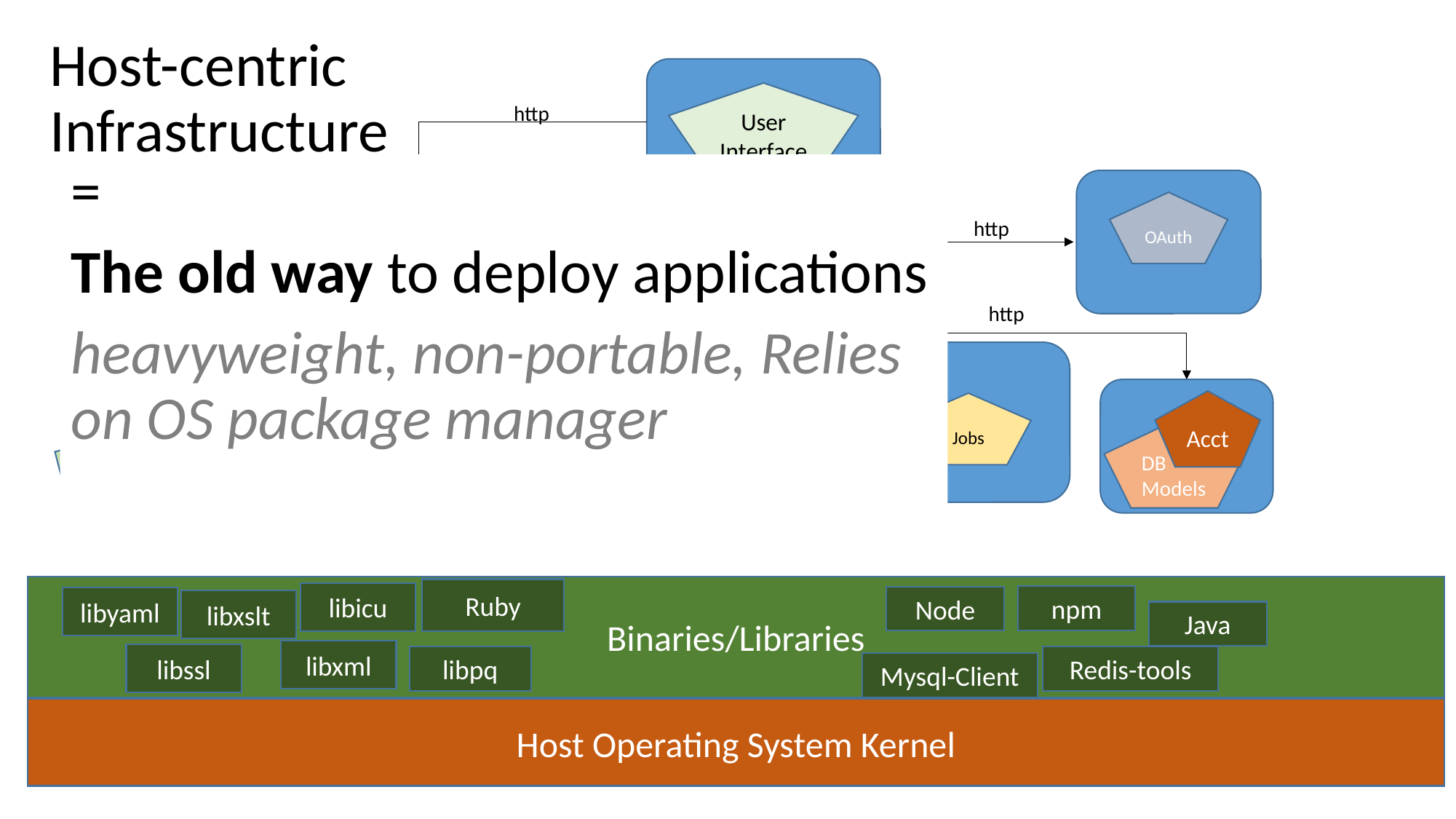

Host-centric Infrastructure

User Interface
http
=
The old way to deploy applications
heavyweight, non-portable, Relies on OS package manager

Mgmt

OAuth
http
http

Controllers
DB Models
http
http

Upload Files
FS Models

Jobs

Acct
DB Models
sinatra
vanila
rails
rails
State-machines
sidekiq
rails
bundler
unicorn
Binaries/Libraries
Ruby
libicu
npm
Node
libyaml
libxslt
Java
libxml
libssl
libpq
Redis-tools
Mysql-Client
Host Operating System Kernel